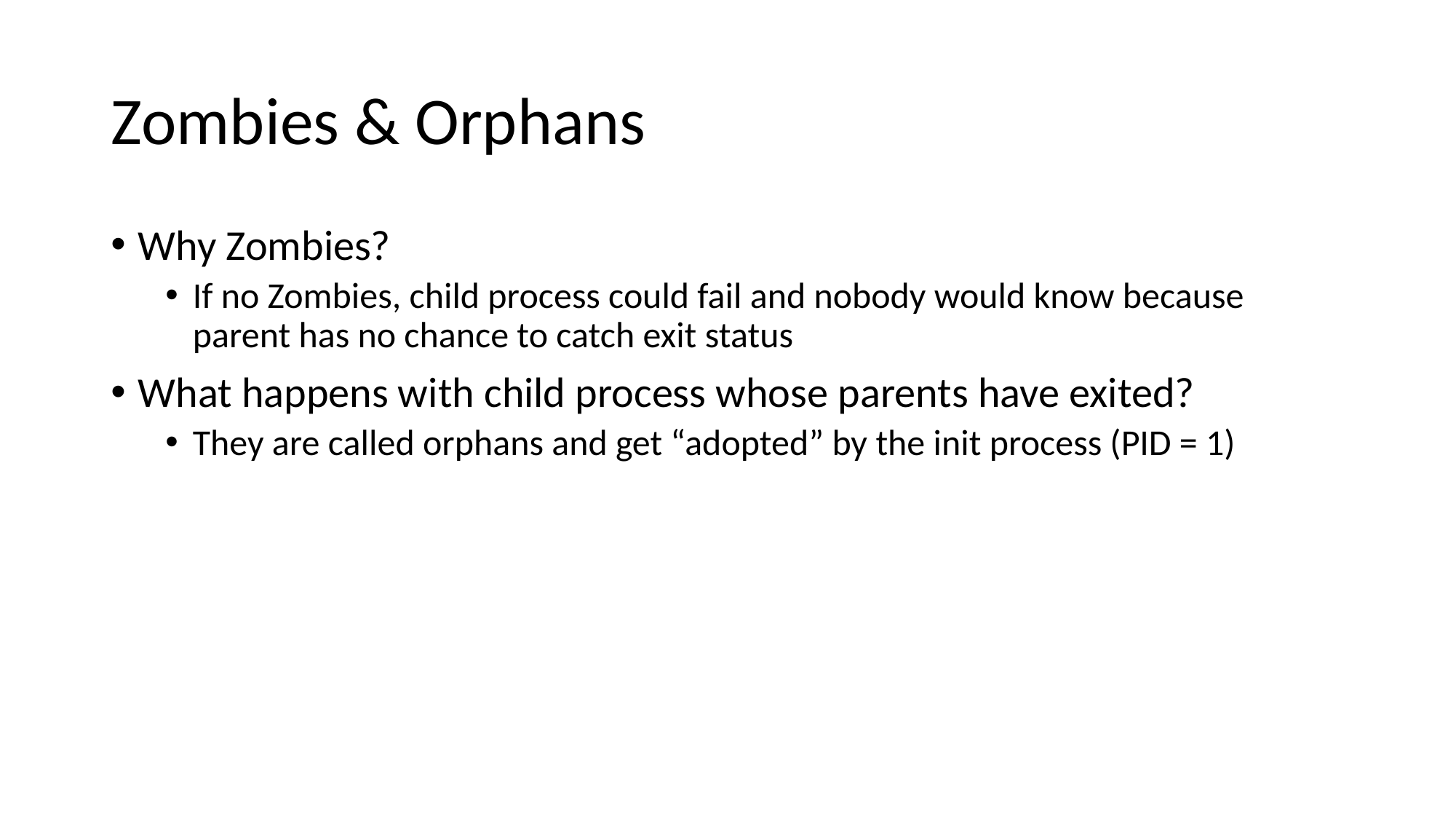

# Zombies & Orphans
Why Zombies?
If no Zombies, child process could fail and nobody would know because parent has no chance to catch exit status
What happens with child process whose parents have exited?
They are called orphans and get “adopted” by the init process (PID = 1)